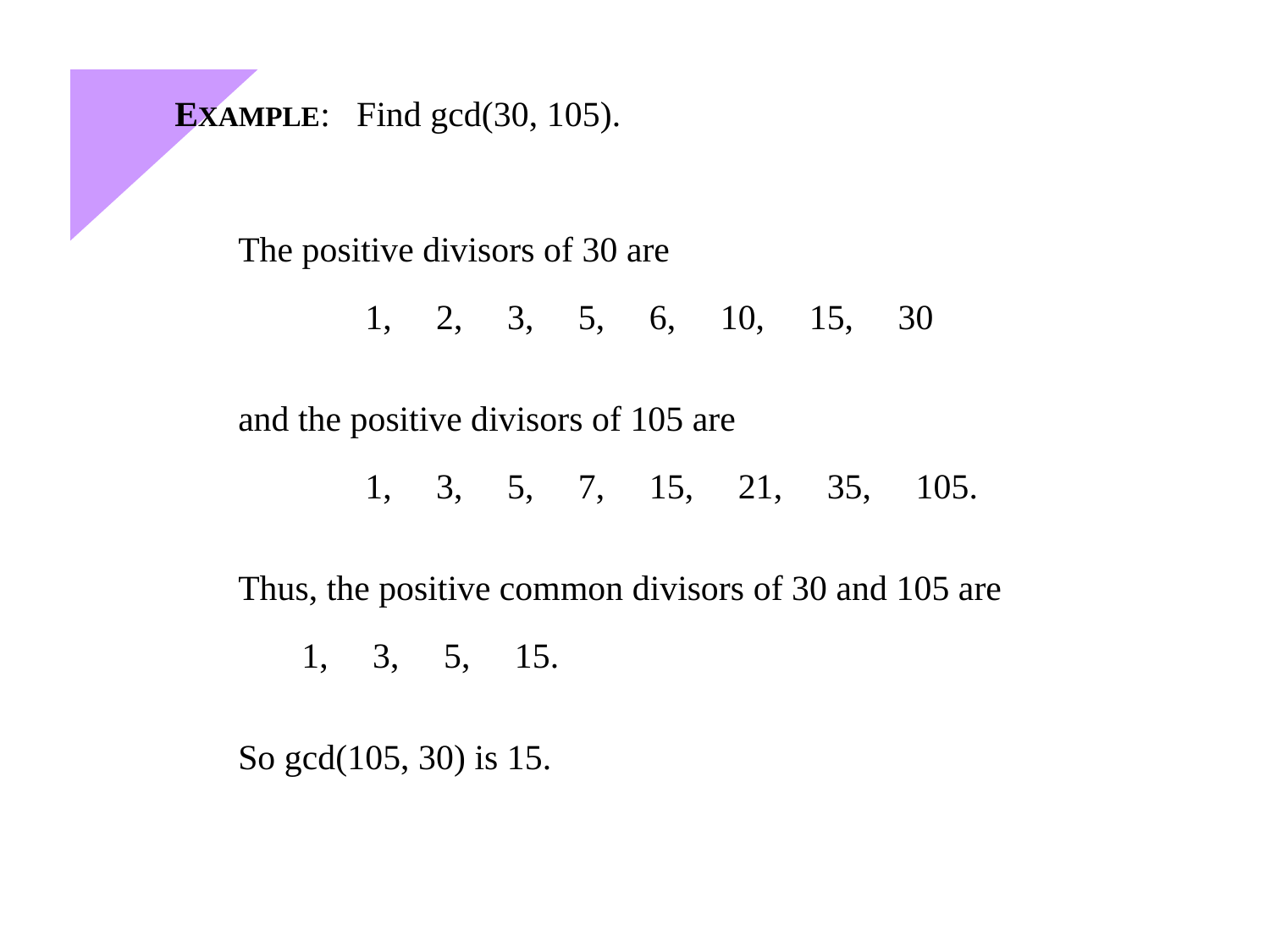

EXAMPLE:   Find gcd(30, 105).

The positive divisors of 30 are

	1,     2,     3,     5,     6,     10,     15,     30

and the positive divisors of 105 are

	1,     3,     5,     7,     15,     21,     35,     105.

Thus, the positive common divisors of 30 and 105 are

1,     3,     5,     15.

So gcd(105, 30) is 15.